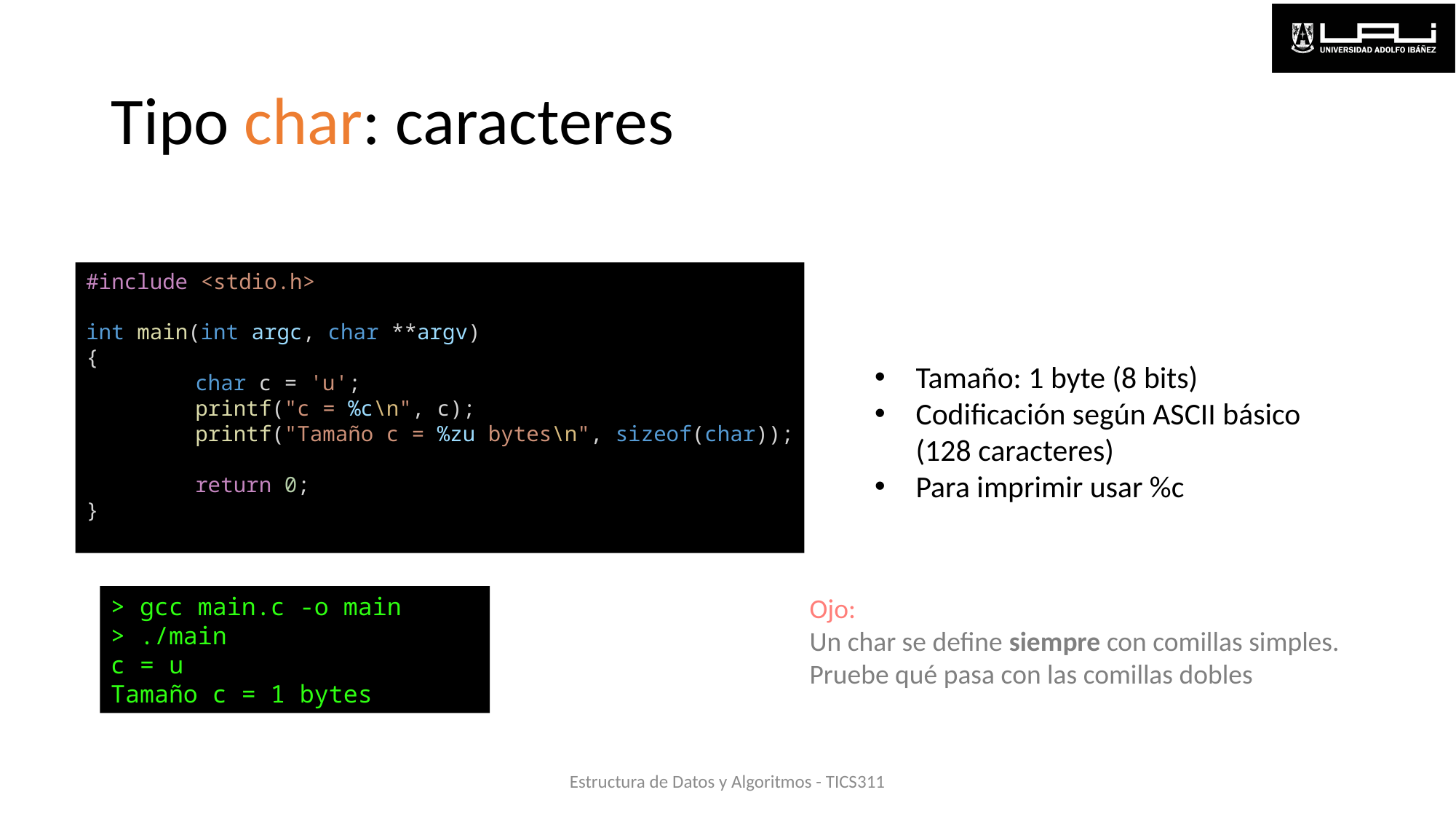

# Tipo char: caracteres
#include <stdio.h>

int main(int argc, char **argv)
{
	char c = 'u';
	printf("c = %c\n", c);
	printf("Tamaño c = %zu bytes\n", sizeof(char));

	return 0;
}

Tamaño: 1 byte (8 bits)
Codificación según ASCII básico
(128 caracteres)
Para imprimir usar %c
> gcc main.c -o main
> ./main
c = u
Tamaño c = 1 bytes
Ojo:
Un char se define siempre con comillas simples.
Pruebe qué pasa con las comillas dobles
Estructura de Datos y Algoritmos - TICS311